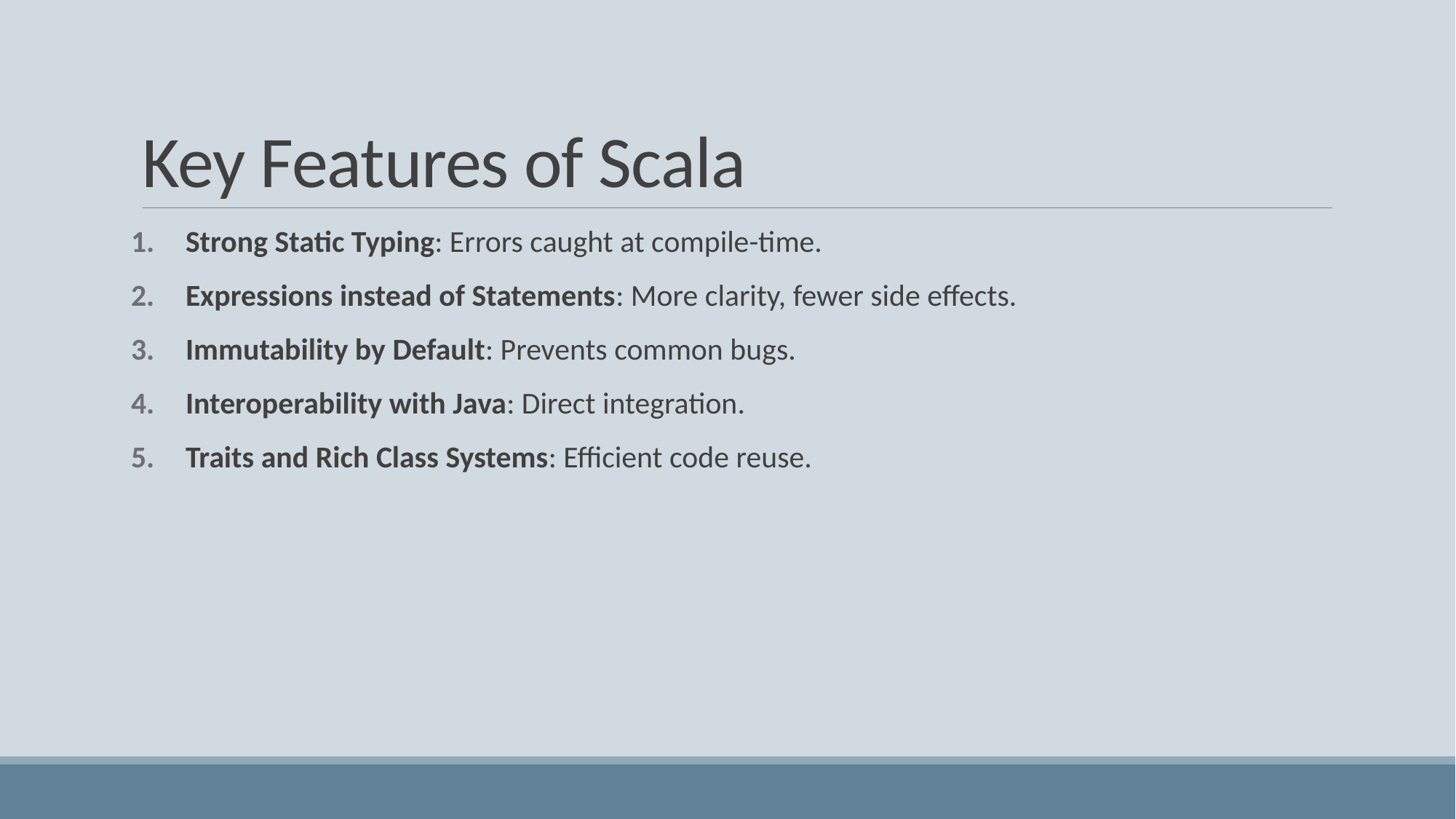

# Key Features of Scala
Strong Static Typing: Errors caught at compile-time.
Expressions instead of Statements: More clarity, fewer side effects.
Immutability by Default: Prevents common bugs.
Interoperability with Java: Direct integration.
Traits and Rich Class Systems: Efficient code reuse.